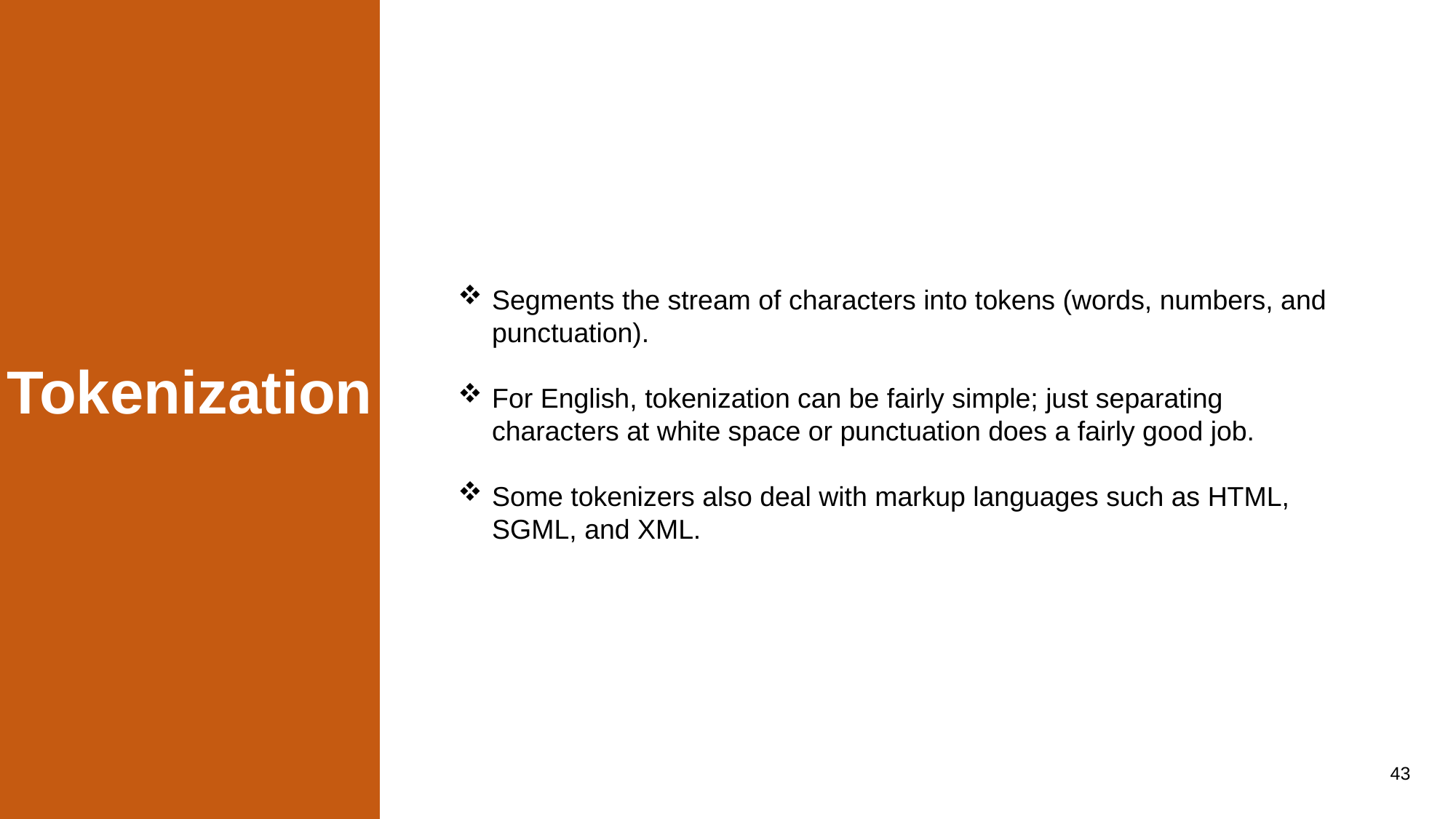

Segments the stream of characters into tokens (words, numbers, and punctuation).

For English, tokenization can be fairly simple; just separating characters at white space or punctuation does a fairly good job.

Some tokenizers also deal with markup languages such as HTML, SGML, and XML.

Tokenization
43